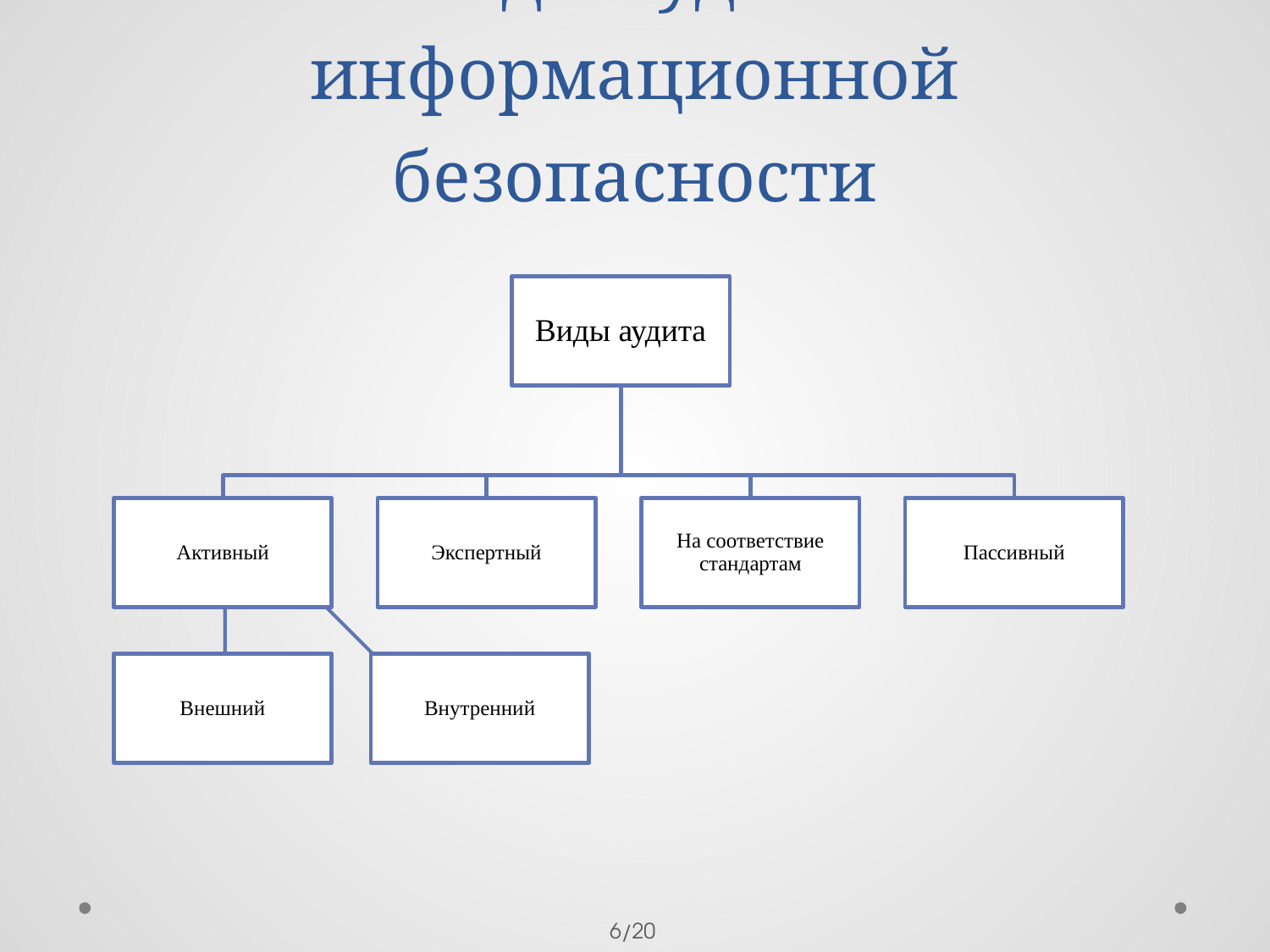

# Виды аудита информационной безопасности
Виды аудита
Активный
Экспертный
На соответствие стандартам
Пассивный
Внешний
Внутренний

6/20